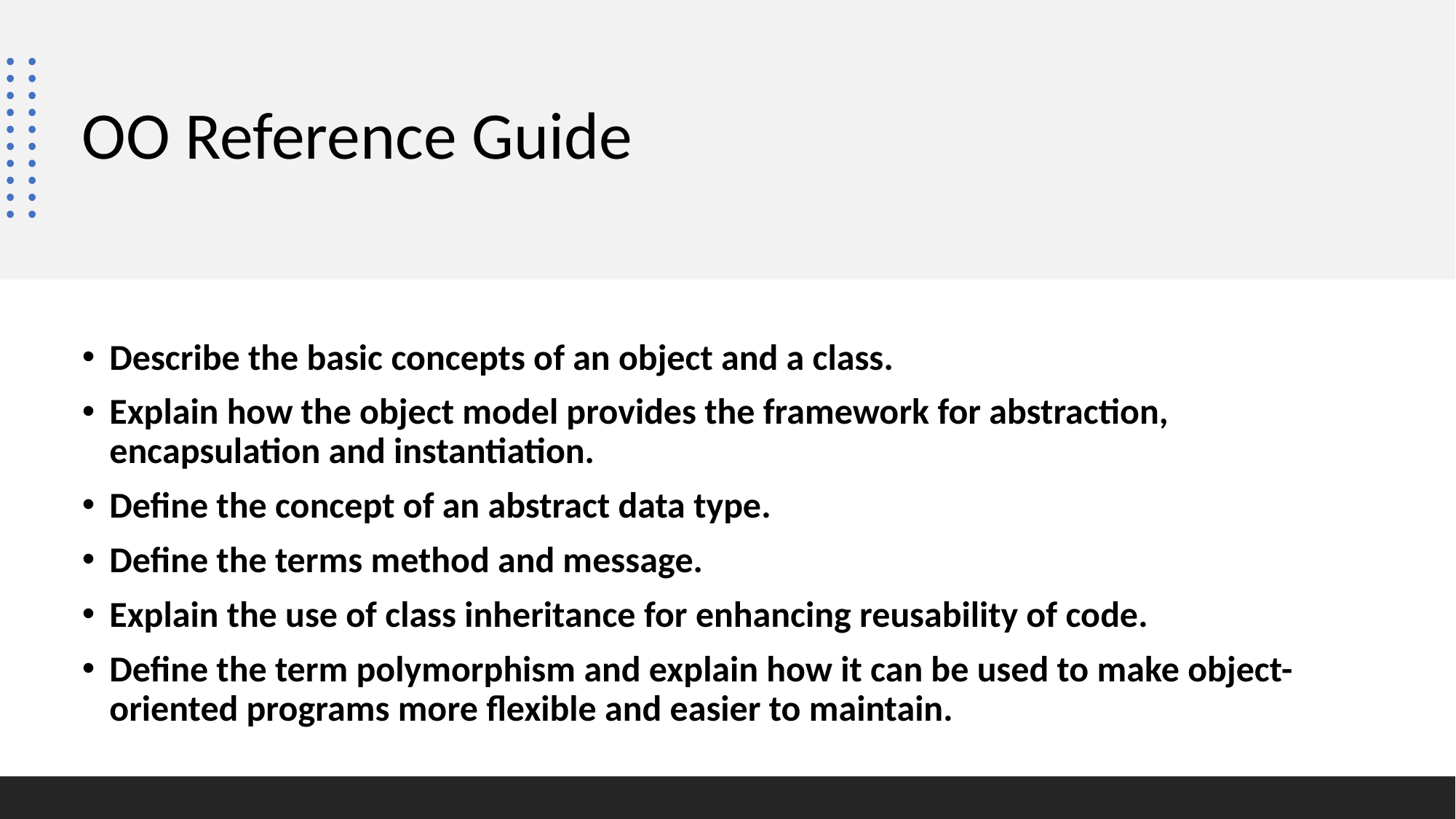

# OO Reference Guide

Describe the basic concepts of an object and a class.
Explain how the object model provides the framework for abstraction, encapsulation and instantiation.
Define the concept of an abstract data type.
Define the terms method and message.
Explain the use of class inheritance for enhancing reusability of code.
Define the term polymorphism and explain how it can be used to make object-oriented programs more flexible and easier to maintain.